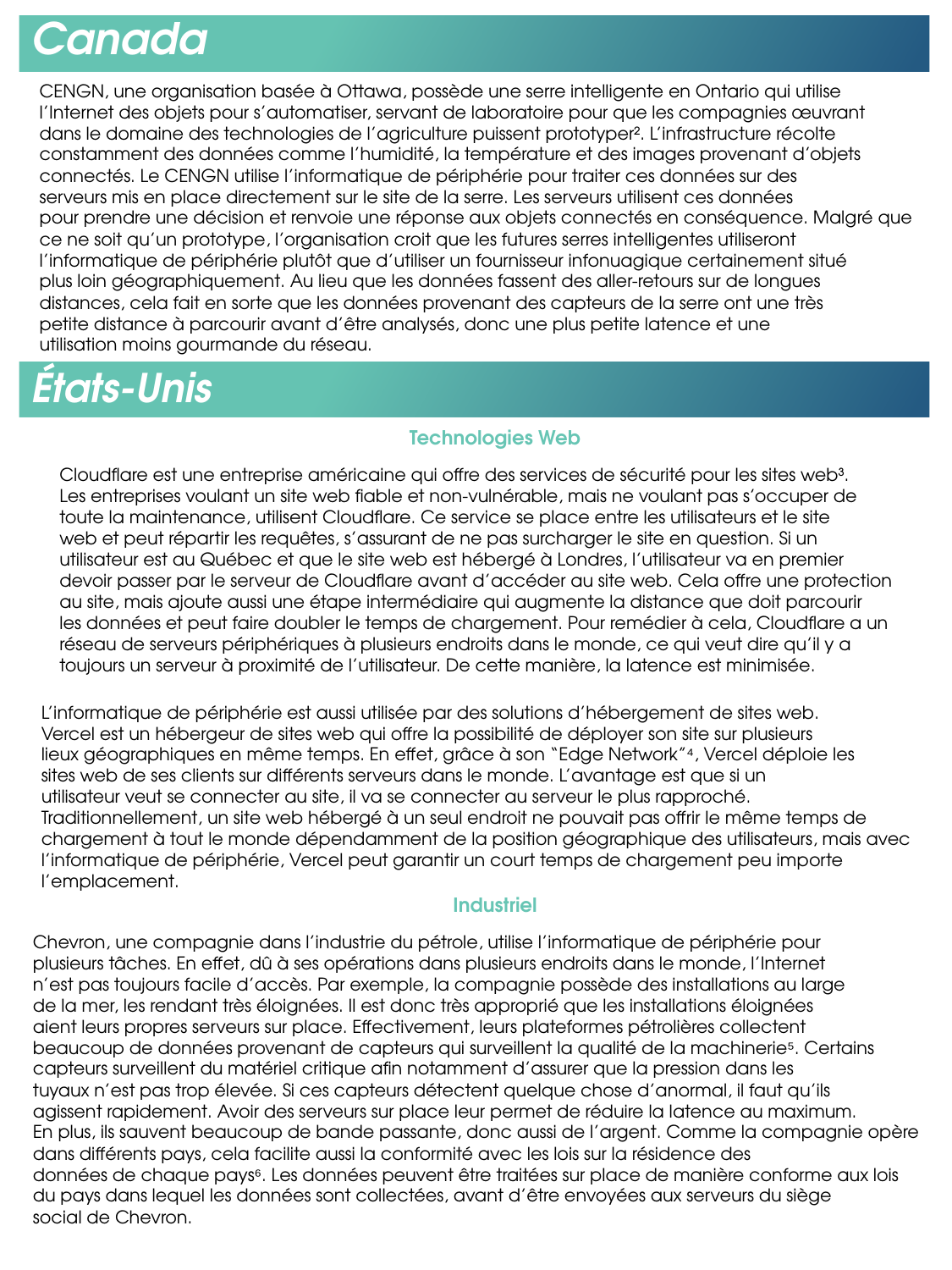

# Canada
CENGN, une organisation basée à Ottawa, possède une serre intelligente en Ontario qui utilise
l’Internet des objets pour s’automatiser, servant de laboratoire pour que les compagnies œuvrant
dans le domaine des technologies de l’agriculture puissent prototyper². L’infrastructure récolte
constamment des données comme l’humidité, la température et des images provenant d’objets
connectés. Le CENGN utilise l’informatique de périphérie pour traiter ces données sur des
serveurs mis en place directement sur le site de la serre. Les serveurs utilisent ces données
pour prendre une décision et renvoie une réponse aux objets connectés en conséquence. Malgré que
ce ne soit qu’un prototype, l’organisation croit que les futures serres intelligentes utiliseront
l’informatique de périphérie plutôt que d’utiliser un fournisseur infonuagique certainement situé
plus loin géographiquement. Au lieu que les données fassent des aller-retours sur de longues
distances, cela fait en sorte que les données provenant des capteurs de la serre ont une très
petite distance à parcourir avant d’être analysés, donc une plus petite latence et une
utilisation moins gourmande du réseau.
États-Unis
Technologies Web
Cloudflare est une entreprise américaine qui offre des services de sécurité pour les sites web³.
Les entreprises voulant un site web fiable et non-vulnérable, mais ne voulant pas s’occuper de
toute la maintenance, utilisent Cloudflare. Ce service se place entre les utilisateurs et le site
web et peut répartir les requêtes, s’assurant de ne pas surcharger le site en question. Si un
utilisateur est au Québec et que le site web est hébergé à Londres, l’utilisateur va en premier
devoir passer par le serveur de Cloudflare avant d’accéder au site web. Cela offre une protection
au site, mais ajoute aussi une étape intermédiaire qui augmente la distance que doit parcourir
les données et peut faire doubler le temps de chargement. Pour remédier à cela, Cloudflare a un
réseau de serveurs périphériques à plusieurs endroits dans le monde, ce qui veut dire qu’il y a
toujours un serveur à proximité de l’utilisateur. De cette manière, la latence est minimisée.
L’informatique de périphérie est aussi utilisée par des solutions d’hébergement de sites web.
Vercel est un hébergeur de sites web qui offre la possibilité de déployer son site sur plusieurs
lieux géographiques en même temps. En effet, grâce à son “Edge Network”⁴, Vercel déploie les
sites web de ses clients sur différents serveurs dans le monde. L’avantage est que si un
utilisateur veut se connecter au site, il va se connecter au serveur le plus rapproché.
Traditionnellement, un site web hébergé à un seul endroit ne pouvait pas offrir le même temps de
chargement à tout le monde dépendamment de la position géographique des utilisateurs, mais avec
l’informatique de périphérie, Vercel peut garantir un court temps de chargement peu importe
l’emplacement.
Industriel
Chevron, une compagnie dans l’industrie du pétrole, utilise l’informatique de périphérie pour
plusieurs tâches. En effet, dû à ses opérations dans plusieurs endroits dans le monde, l’Internet
n’est pas toujours facile d’accès. Par exemple, la compagnie possède des installations au large
de la mer, les rendant très éloignées. Il est donc très approprié que les installations éloignées
aient leurs propres serveurs sur place. Effectivement, leurs plateformes pétrolières collectent
beaucoup de données provenant de capteurs qui surveillent la qualité de la machinerie⁵. Certains
capteurs surveillent du matériel critique afin notamment d’assurer que la pression dans les
tuyaux n’est pas trop élevée. Si ces capteurs détectent quelque chose d’anormal, il faut qu’ils
agissent rapidement. Avoir des serveurs sur place leur permet de réduire la latence au maximum.
En plus, ils sauvent beaucoup de bande passante, donc aussi de l’argent. Comme la compagnie opère
dans différents pays, cela facilite aussi la conformité avec les lois sur la résidence des
données de chaque pays⁶. Les données peuvent être traitées sur place de manière conforme aux lois
du pays dans lequel les données sont collectées, avant d’être envoyées aux serveurs du siège
social de Chevron.